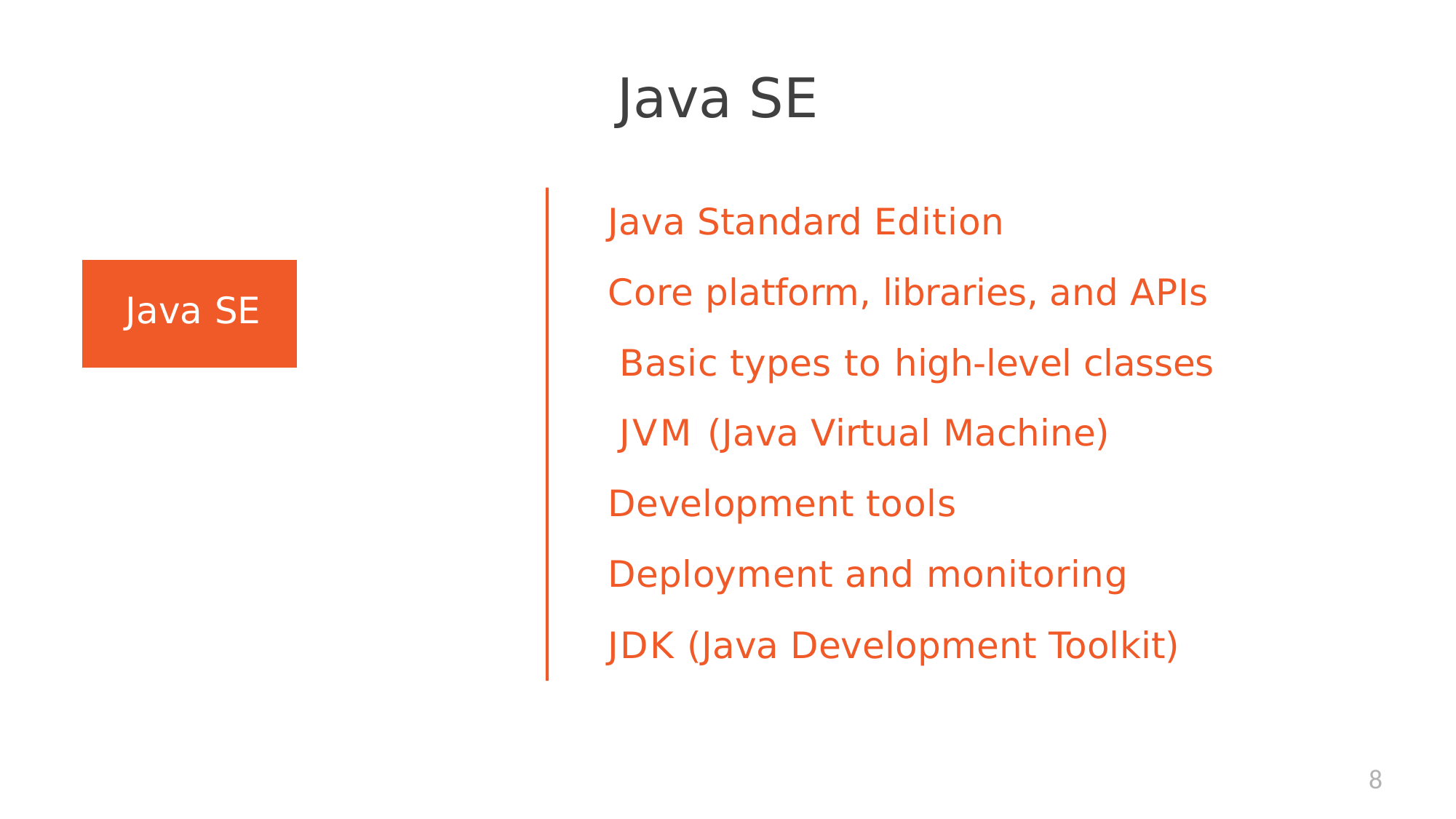

# Java SE

Java Standard Edition
Core platform, libraries, and APIs  Basic types to high-level classes  JVM (Java Virtual Machine)  Development tools
Deployment and monitoring  JDK (Java Development Toolkit)

| Java SE | Java ME |
| --- | --- |
| Java FX | Java EE |
| Web Profile | Micro Profile |
8